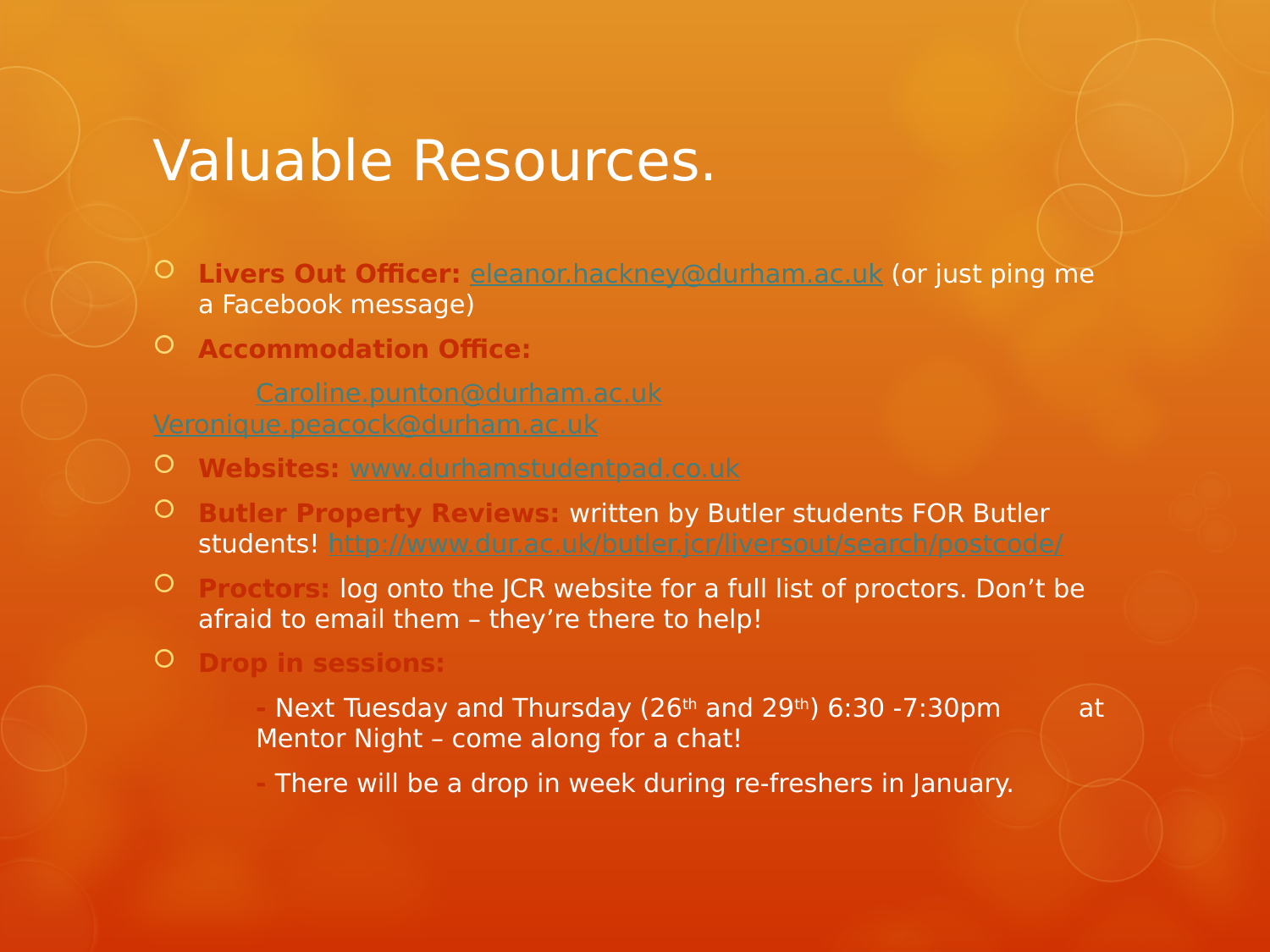

# Valuable Resources.
Livers Out Officer: eleanor.hackney@durham.ac.uk (or just ping me a Facebook message)
Accommodation Office:
	Caroline.punton@durham.ac.uk 		 	Veronique.peacock@durham.ac.uk
Websites: www.durhamstudentpad.co.uk
Butler Property Reviews: written by Butler students FOR Butler students! http://www.dur.ac.uk/butler.jcr/liversout/search/postcode/
Proctors: log onto the JCR website for a full list of proctors. Don’t be afraid to email them – they’re there to help!
Drop in sessions:
	- Next Tuesday and Thursday (26th and 29th) 6:30 -7:30pm 	at 	Mentor Night – come along for a chat!
	- There will be a drop in week during re-freshers in January.